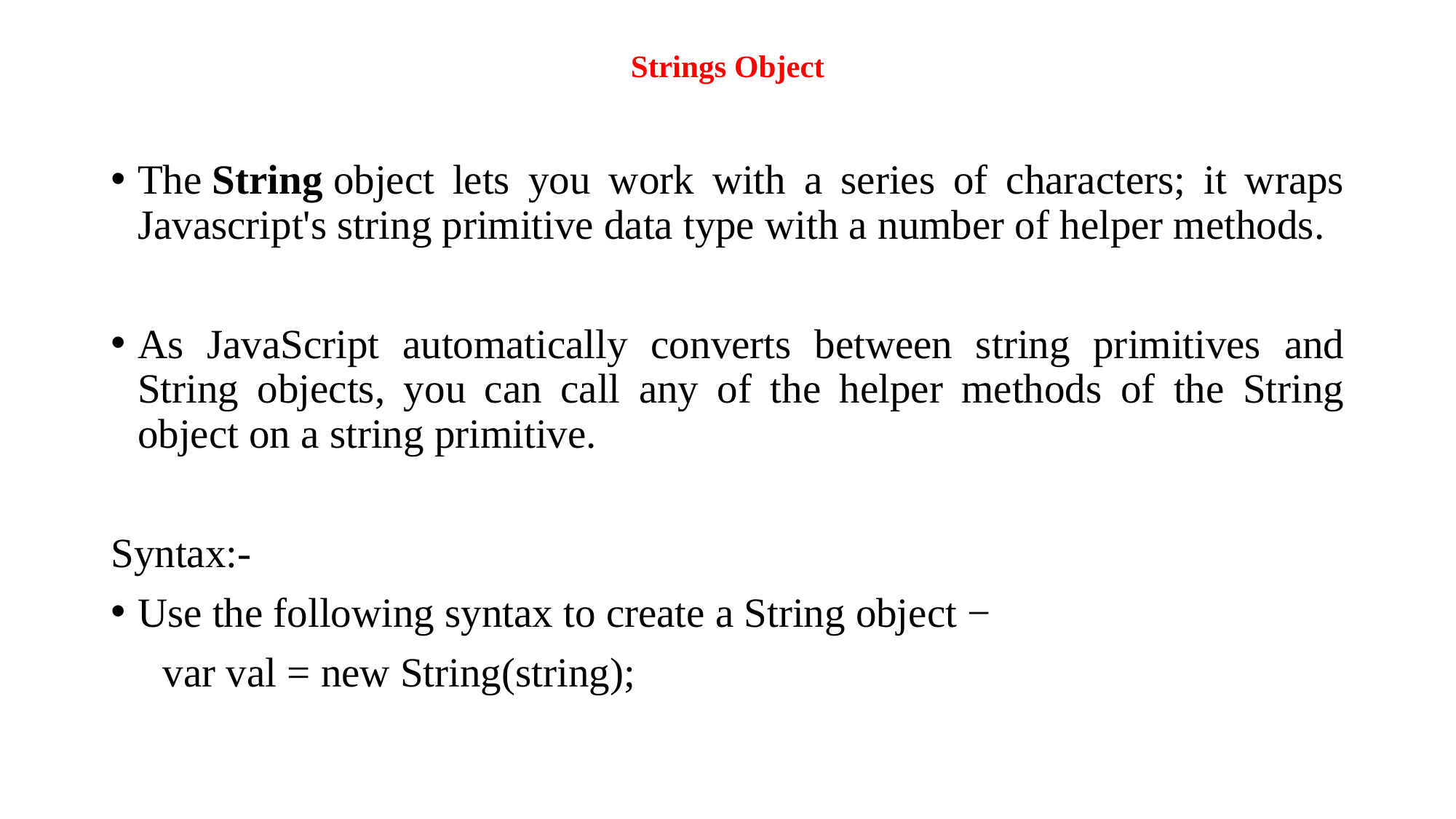

# Strings Object
The String object lets you work with a series of characters; it wraps Javascript's string primitive data type with a number of helper methods.

As JavaScript automatically converts between string primitives and String objects, you can call any of the helper methods of the String object on a string primitive.

Syntax:-
Use the following syntax to create a String object −
     var val = new String(string);